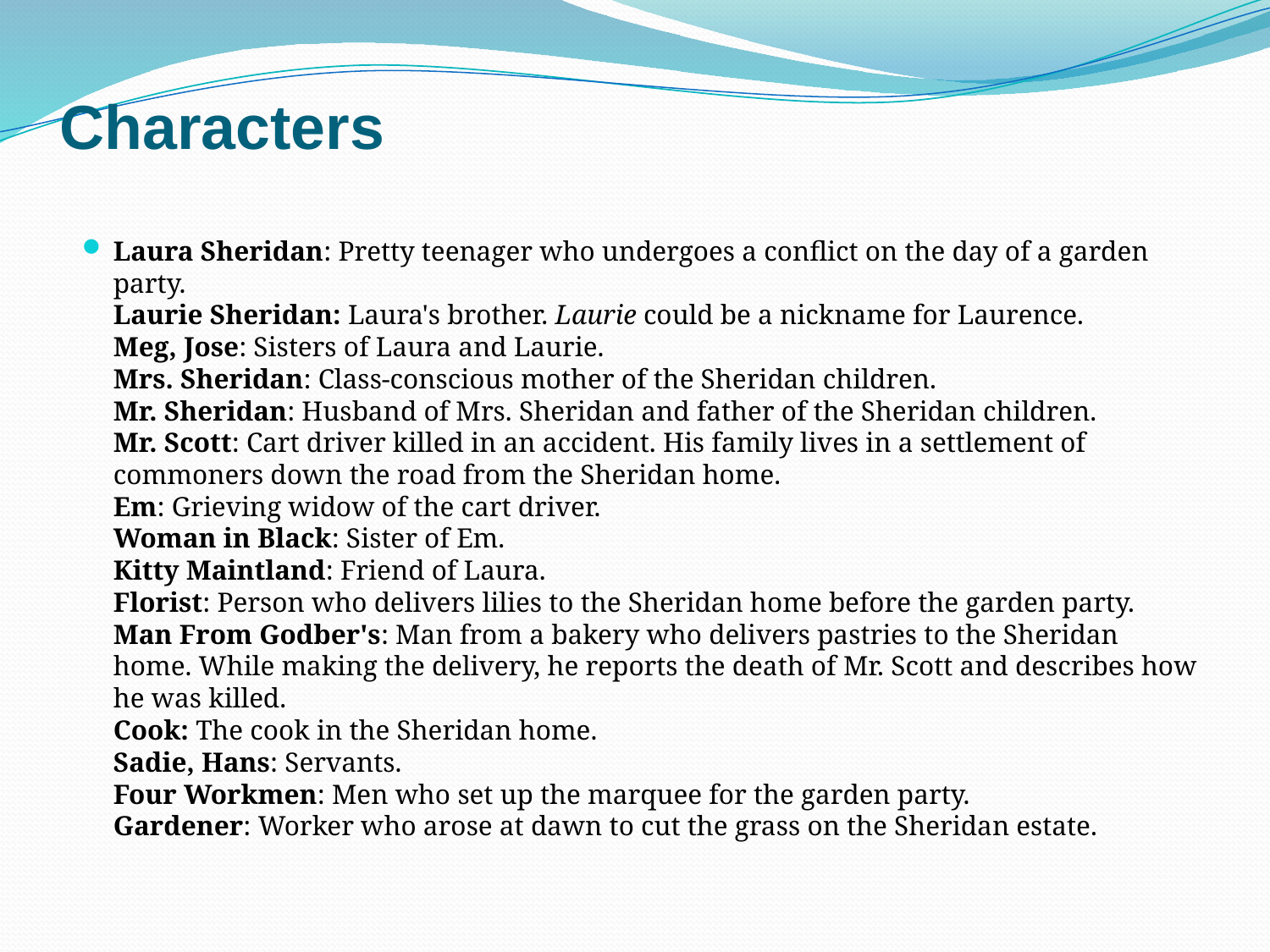

# Characters
Laura Sheridan: Pretty teenager who undergoes a conflict on the day of a garden party. 
Laurie Sheridan: Laura's brother. Laurie could be a nickname for Laurence. 
Meg, Jose: Sisters of Laura and Laurie.
Mrs. Sheridan: Class-conscious mother of the Sheridan children. 
Mr. Sheridan: Husband of Mrs. Sheridan and father of the Sheridan children.
Mr. Scott: Cart driver killed in an accident. His family lives in a settlement of commoners down the road from the Sheridan home.
Em: Grieving widow of the cart driver.
Woman in Black: Sister of Em.
Kitty Maintland: Friend of Laura.
Florist: Person who delivers lilies to the Sheridan home before the garden party.
Man From Godber's: Man from a bakery who delivers pastries to the Sheridan home. While making the delivery, he reports the death of Mr. Scott and describes how he was killed. 
Cook: The cook in the Sheridan home.
Sadie, Hans: Servants.
Four Workmen: Men who set up the marquee for the garden party.
Gardener: Worker who arose at dawn to cut the grass on the Sheridan estate.